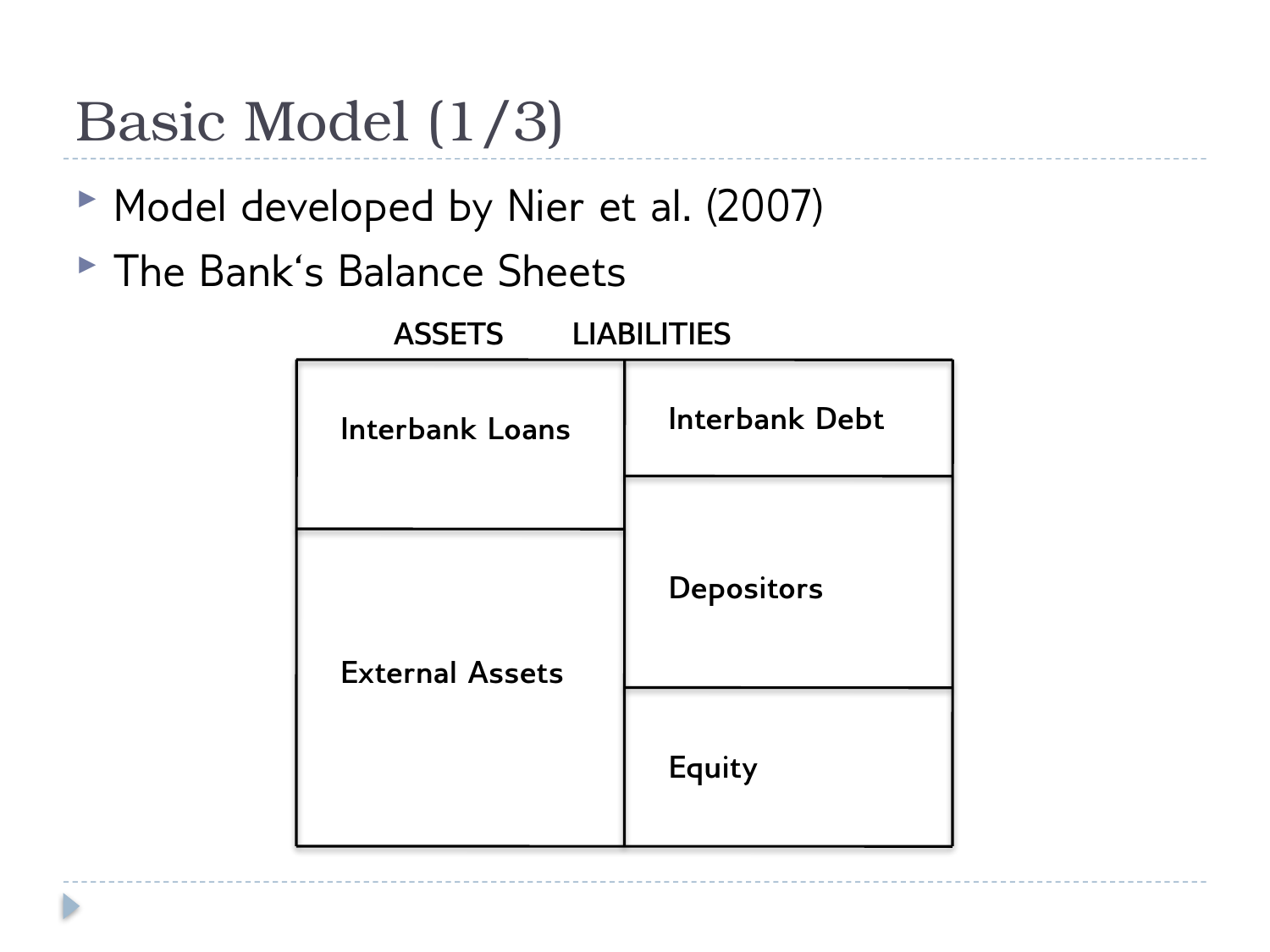

# Basic Model (1/3)
Model developed by Nier et al. (2007)
The Bank‘s Balance Sheets
ASSETS 	     LIABILITIES

Interbank Debt

Interbank Loans

Depositors

External Assets
Equity